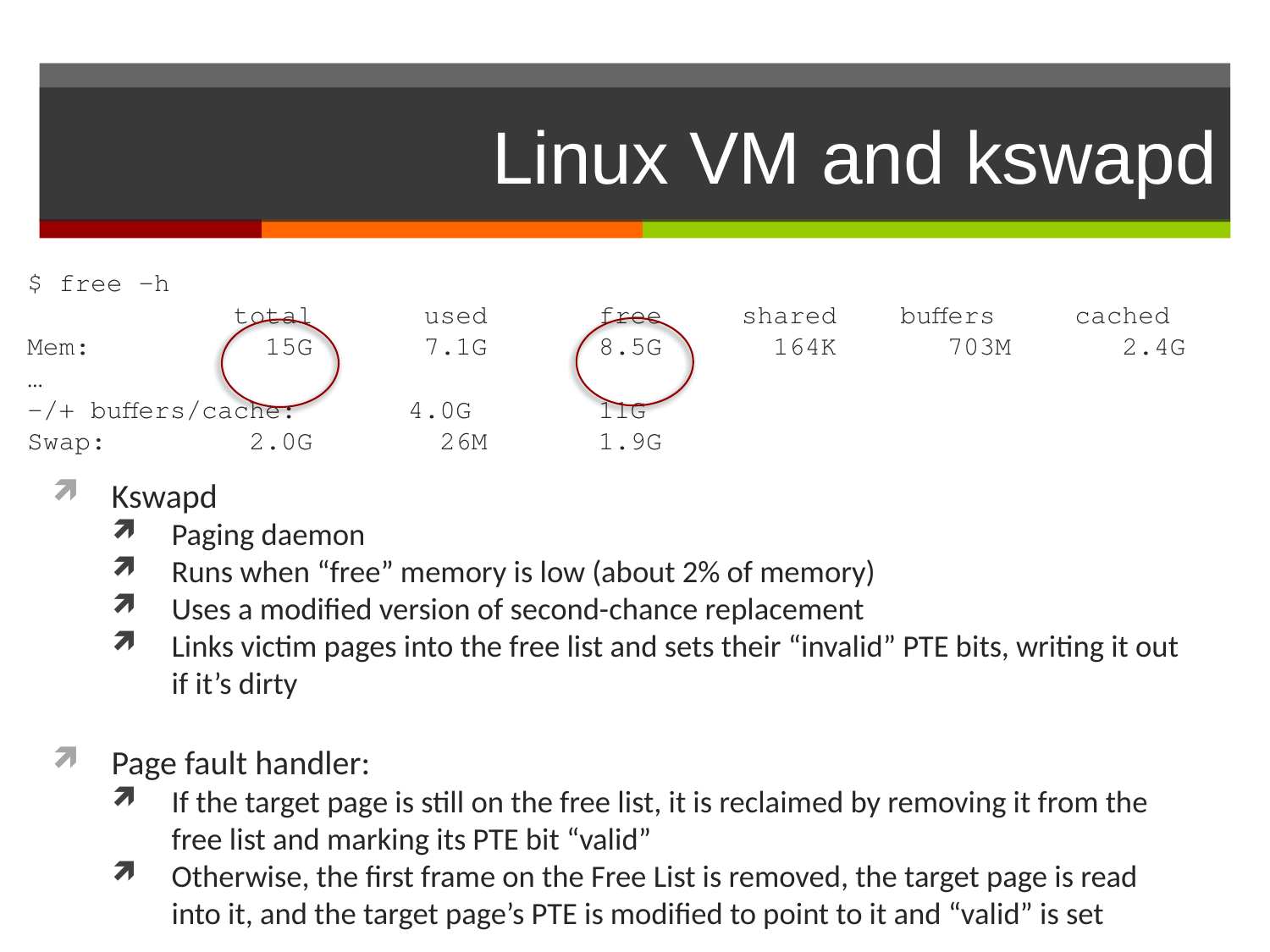

# Linux VM and kswapd
$ free -h
             total       used       free     shared    buffers     cached
Mem:           15G       7.1G       8.5G       164K       703M       2.4G
…
-/+ buffers/cache:       4.0G        11G
Swap:         2.0G        26M       1.9G

Kswapd
Paging daemon
Runs when “free” memory is low (about 2% of memory)
Uses a modified version of second-chance replacement
Links victim pages into the free list and sets their “invalid” PTE bits, writing it out if it’s dirty

Page fault handler:
If the target page is still on the free list, it is reclaimed by removing it from the free list and marking its PTE bit “valid”
Otherwise, the first frame on the Free List is removed, the target page is read into it, and the target page’s PTE is modified to point to it and “valid” is set